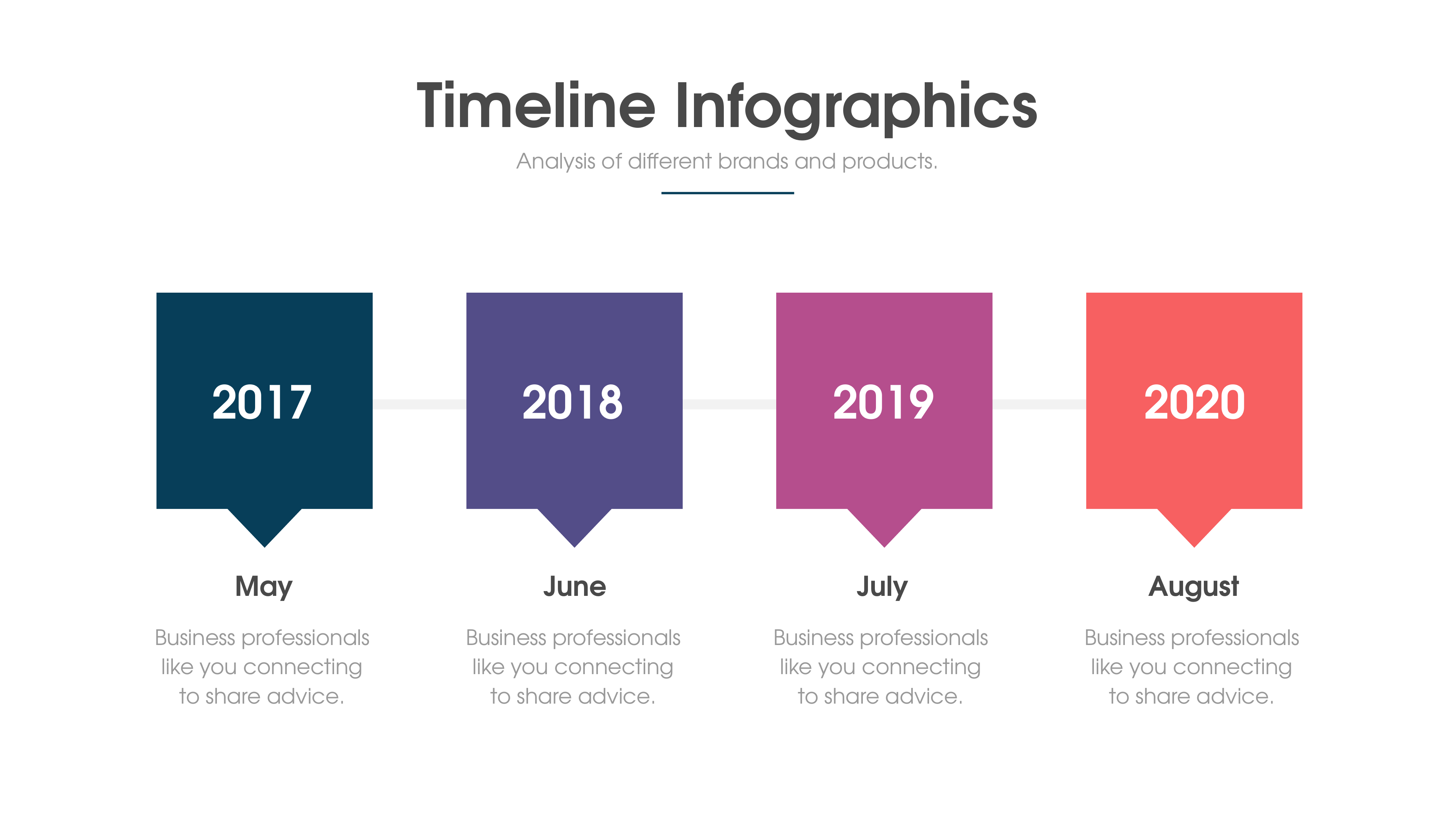

Timeline Infographics
Analysis of different brands and products.

2017
2018
2019
2020

May
June
July
August
Business professionals like you connecting to share advice.
Business professionals like you connecting to share advice.
Business professionals like you connecting to share advice.
Business professionals like you connecting to share advice.